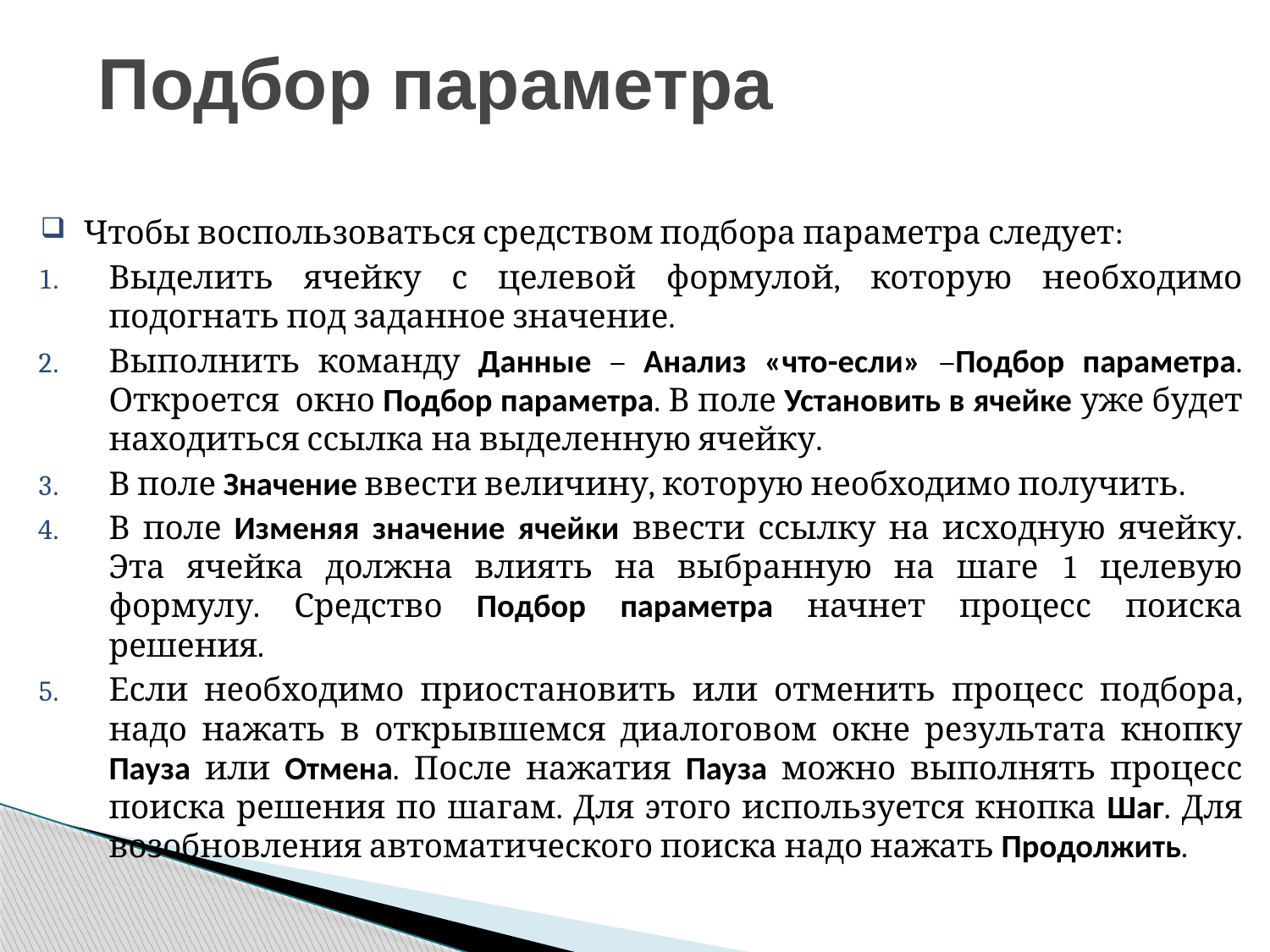

# Подбор параметра
Чтобы воспользоваться средством подбора параметра следует:
Выделить ячейку с целевой формулой, которую необходимо подогнать под заданное значение.
Выполнить команду Данные – Анализ «что-если» –Подбор параметра. Откроется  окно Подбор параметра. В поле Установить в ячейке уже будет находиться ссылка на выделенную ячейку.
В поле Значение ввести величину, которую необходимо получить.
В поле Изменяя значение ячейки ввести ссылку на исходную ячейку. Эта ячейка должна влиять на выбранную на шаге 1 целевую формулу. Средство Подбор параметра начнет процесс поиска решения.
Если необходимо приостановить или отменить процесс подбора, надо нажать в открывшемся диалоговом окне результата кнопку Пауза или Отмена. После нажатия Пауза можно выполнять процесс поиска решения по шагам. Для этого используется кнопка Шаг. Для возобновления автоматического поиска надо нажать Продолжить.